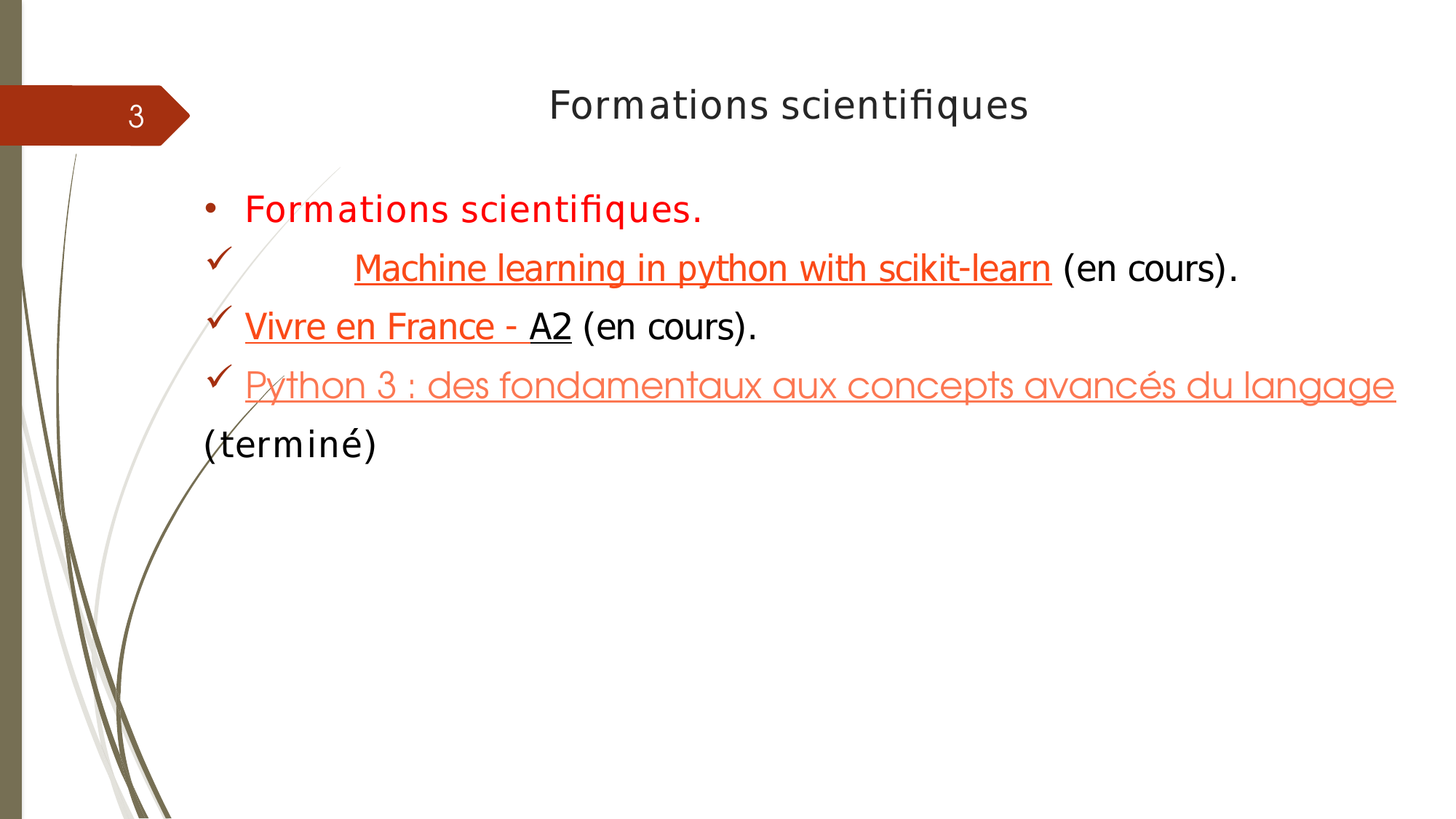

# Formations scientifiques
3
Formations scientifiques.
	Machine learning in python with scikit-learn (en cours).
Vivre en France - A2 (en cours).
Python 3 : des fondamentaux aux concepts avancés du langage
(terminé)